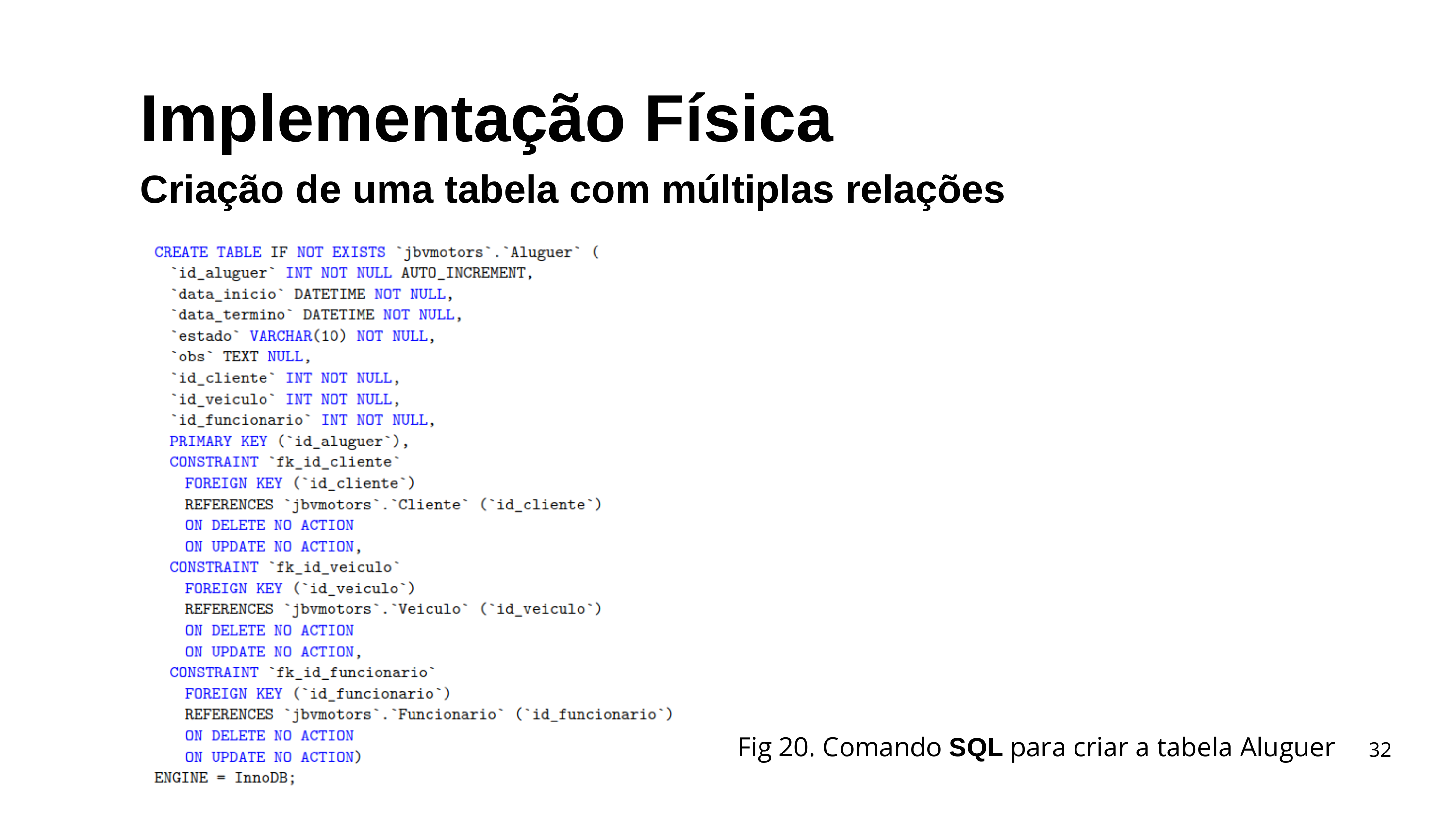

Implementação Física
Criação de uma tabela com múltiplas relações

Fig 20. Comando SQL para criar a tabela Aluguer
32